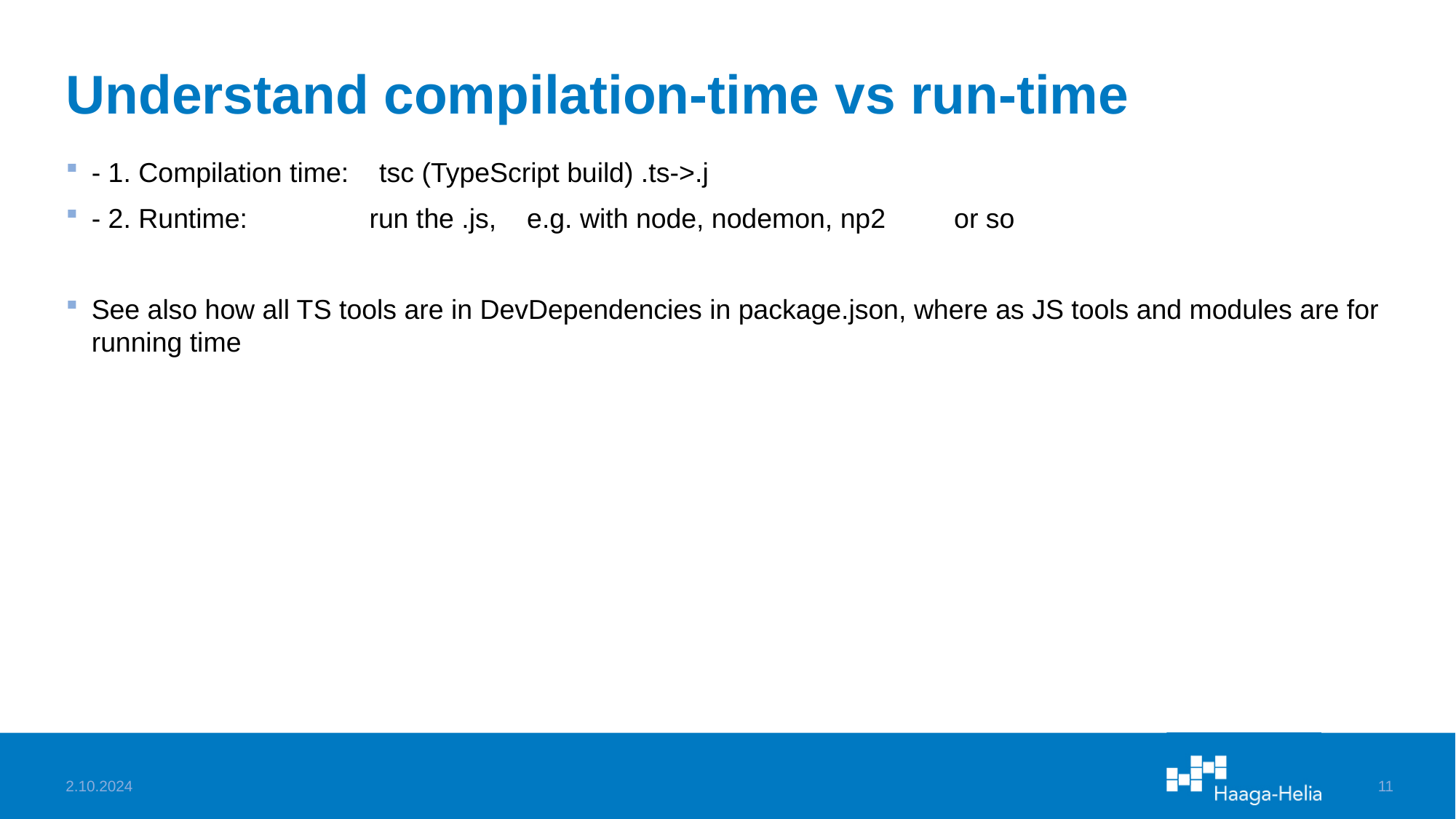

# Understand compilation-time vs run-time
- 1. Compilation time:    tsc (TypeScript build) .ts->.j
- 2. Runtime:                run the .js,    e.g. with node, nodemon, np2         or so

See also how all TS tools are in DevDependencies in package.json, where as JS tools and modules are for running time
2.10.2024

11